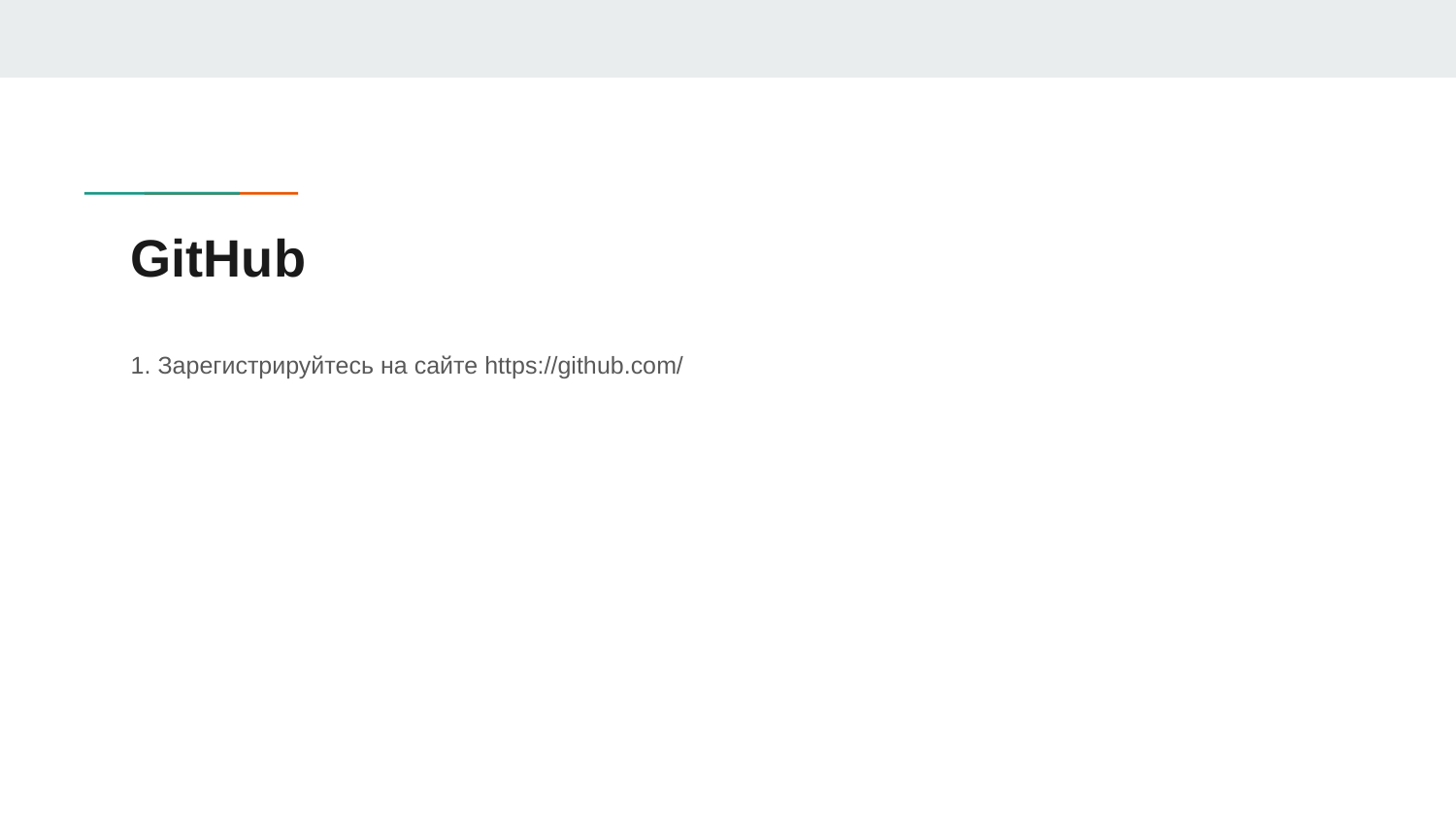

# GitHub
1. Зарегистрируйтесь на сайте https://github.com/